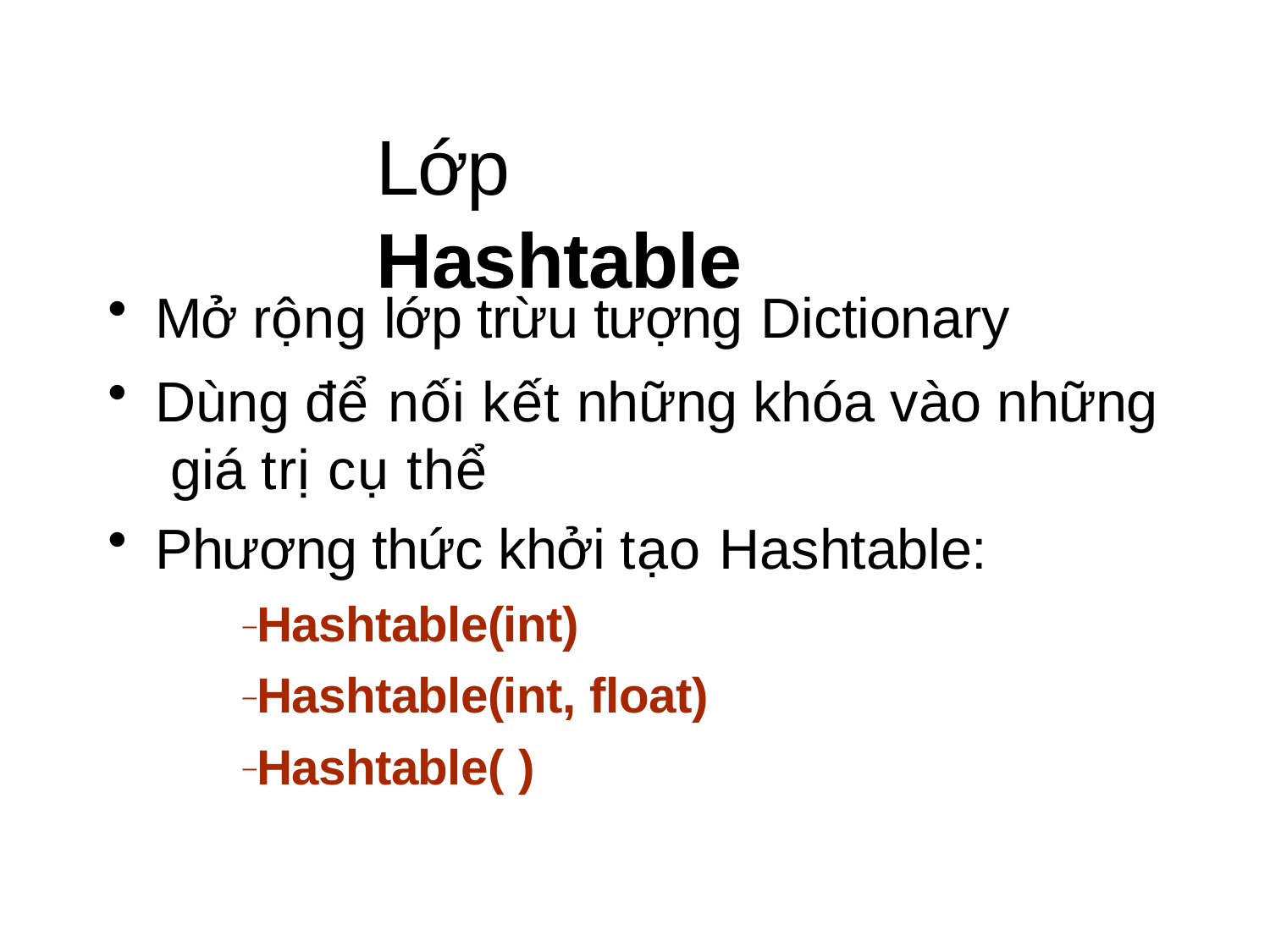

# Lớp Hashtable
Mở rộng lớp trừu tượng Dictionary
Dùng để nối kết những khóa vào những  giá trị cụ thể
Phương thức khởi tạo Hashtable:
–Hashtable(int)
–Hashtable(int, float)
–Hashtable( )